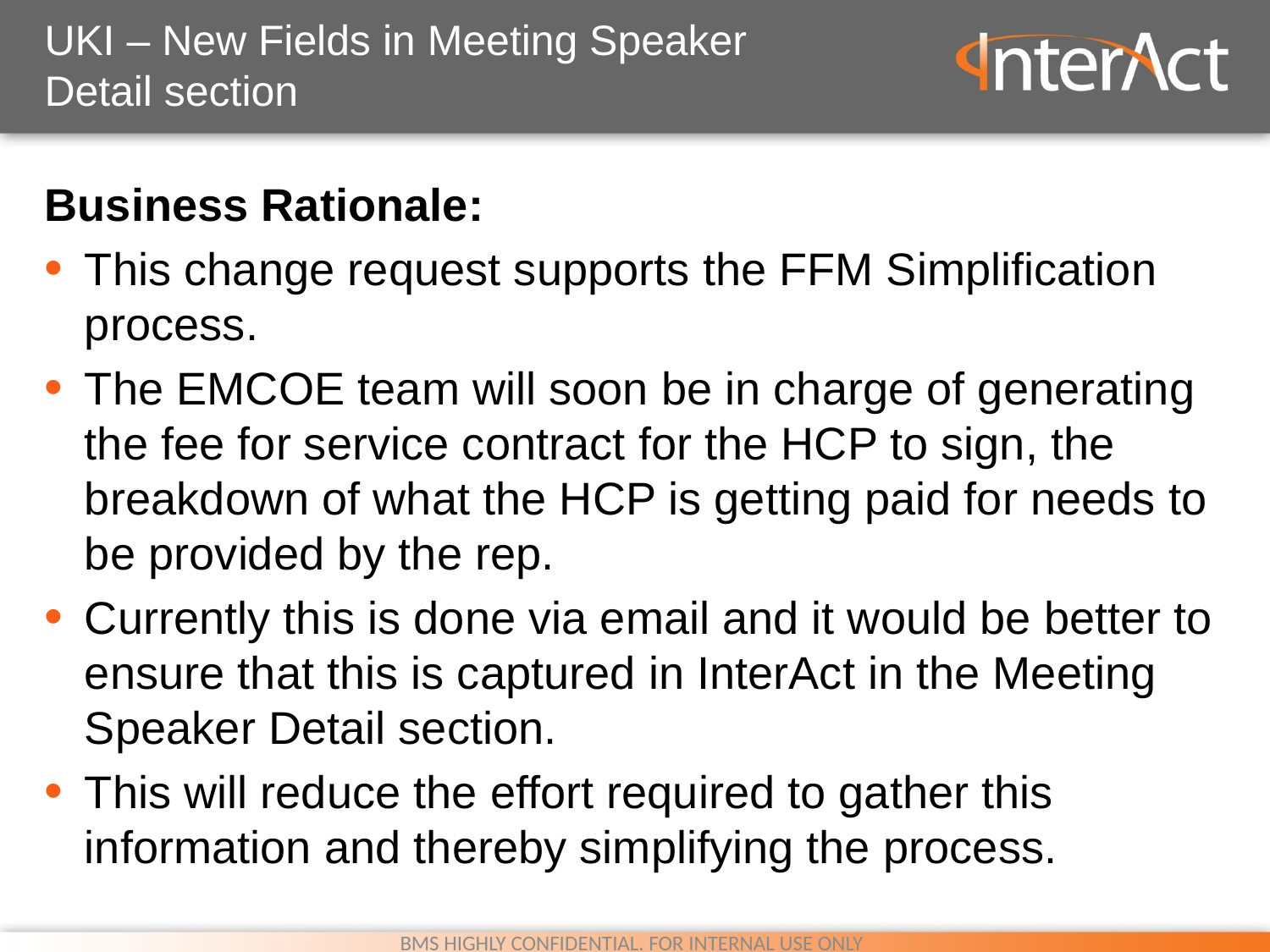

# UKI – New Fields in Meeting Speaker Detail section
Business Rationale:
This change request supports the FFM Simplification process.
The EMCOE team will soon be in charge of generating the fee for service contract for the HCP to sign, the breakdown of what the HCP is getting paid for needs to be provided by the rep.
Currently this is done via email and it would be better to ensure that this is captured in InterAct in the Meeting Speaker Detail section.
This will reduce the effort required to gather this information and thereby simplifying the process.

BMS HIGHLY CONFIDENTIAL. FOR INTERNAL USE ONLY